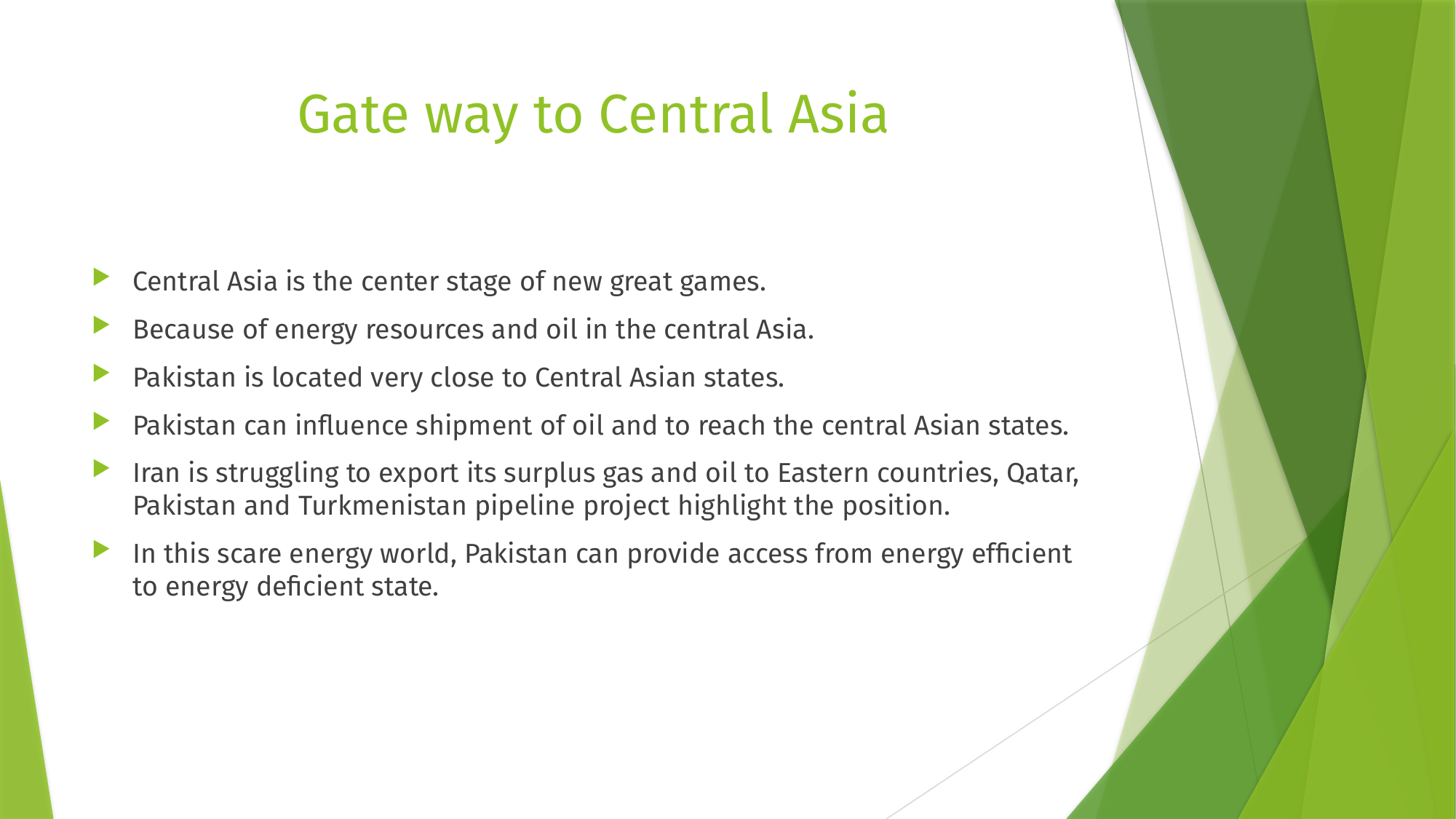

# Gate way to Central Asia
Central Asia is the center stage of new great games.
Because of energy resources and oil in the central Asia.
Pakistan is located very close to Central Asian states.
Pakistan can influence shipment of oil and to reach the central Asian states.
Iran is struggling to export its surplus gas and oil to Eastern countries, Qatar, Pakistan and Turkmenistan pipeline project highlight the position.
In this scare energy world, Pakistan can provide access from energy efficient to energy deficient state.